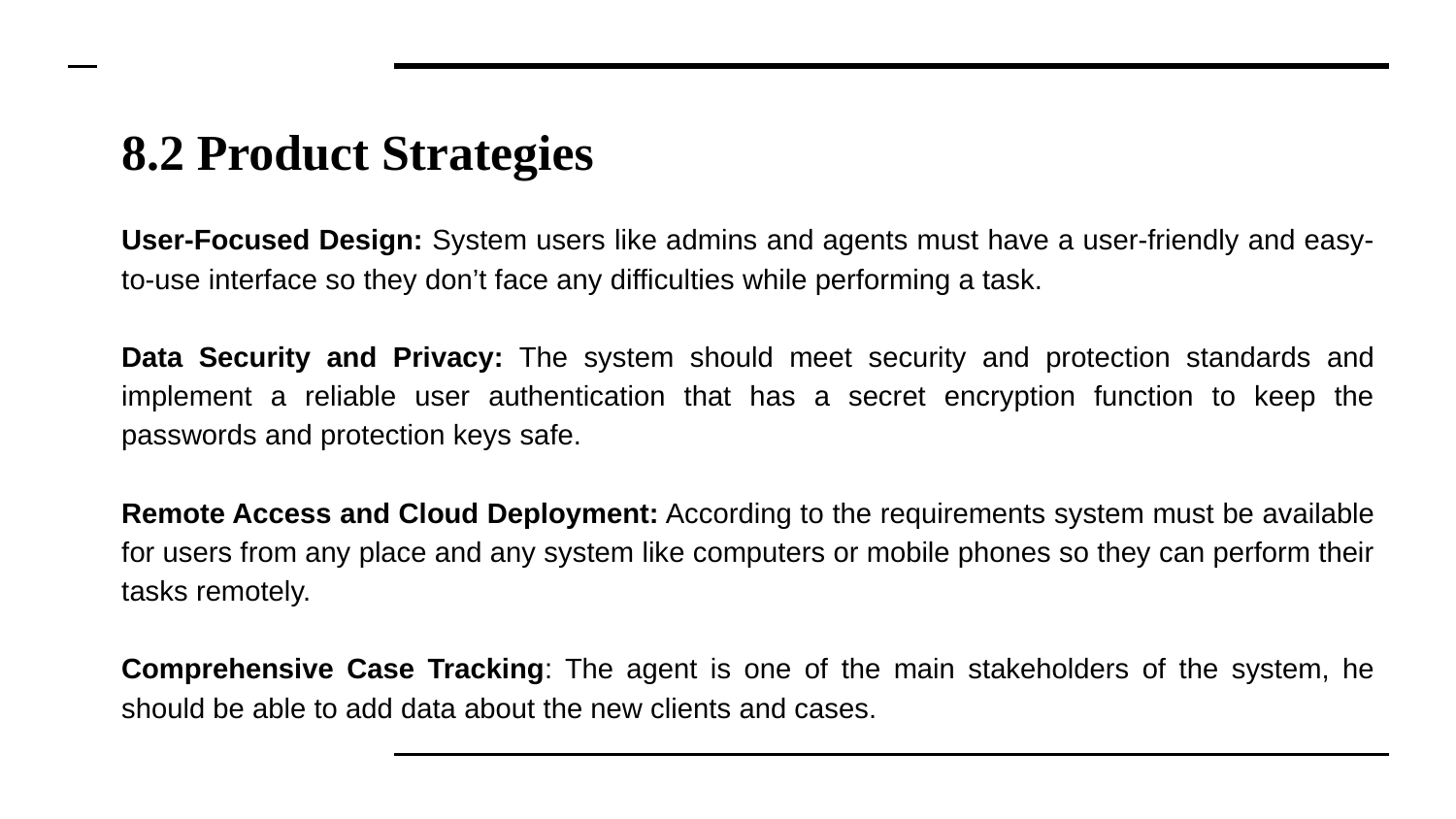

# 8.2 Product Strategies

User-Focused Design: System users like admins and agents must have a user-friendly and easy-to-use interface so they don’t face any difficulties while performing a task.

Data Security and Privacy: The system should meet security and protection standards and implement a reliable user authentication that has a secret encryption function to keep the passwords and protection keys safe.

Remote Access and Cloud Deployment: According to the requirements system must be available for users from any place and any system like computers or mobile phones so they can perform their tasks remotely.

Comprehensive Case Tracking: The agent is one of the main stakeholders of the system, he should be able to add data about the new clients and cases.